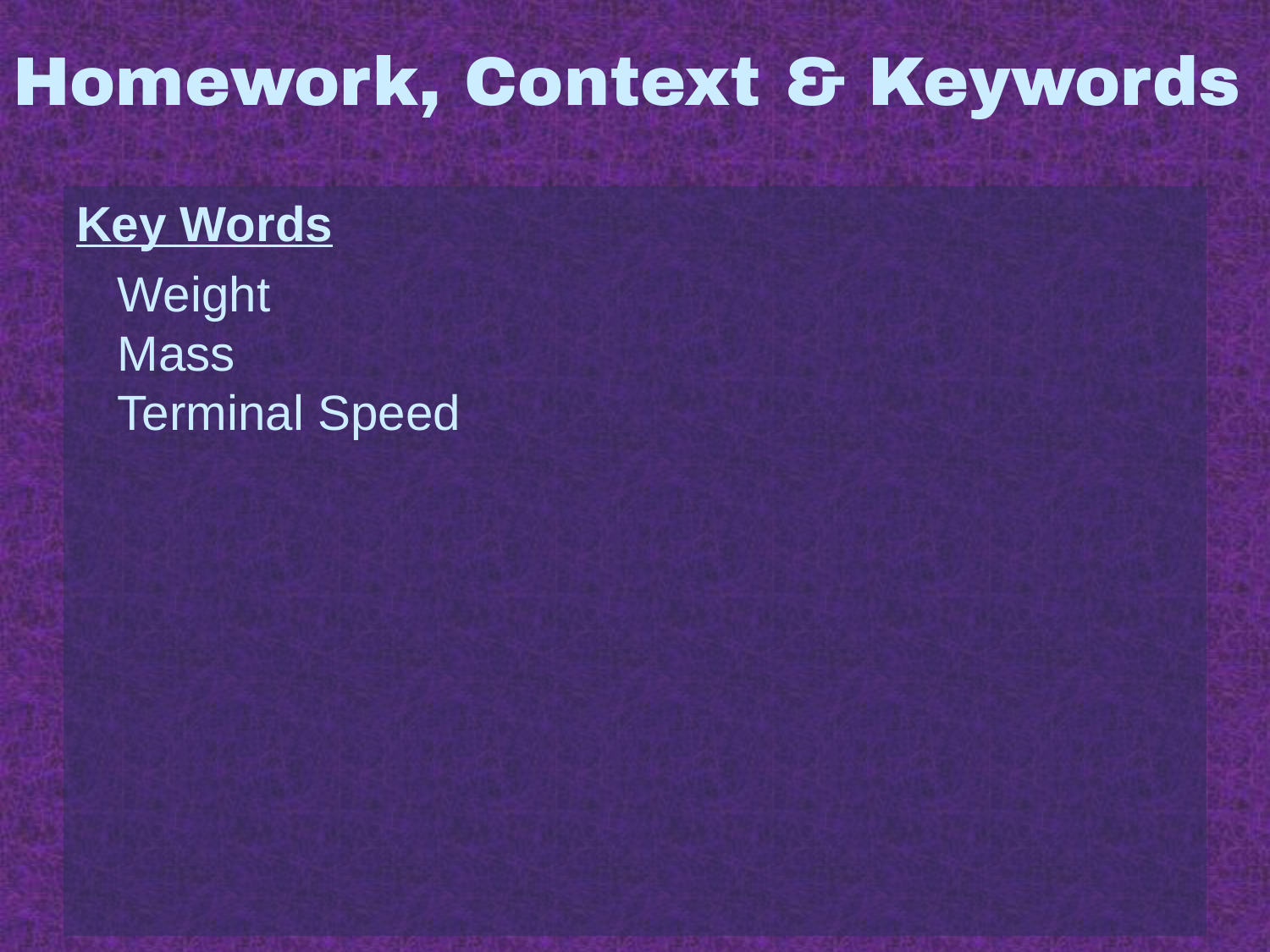

# Homework, Context & Keywords
Key Words

Weight
Mass
Terminal Speed